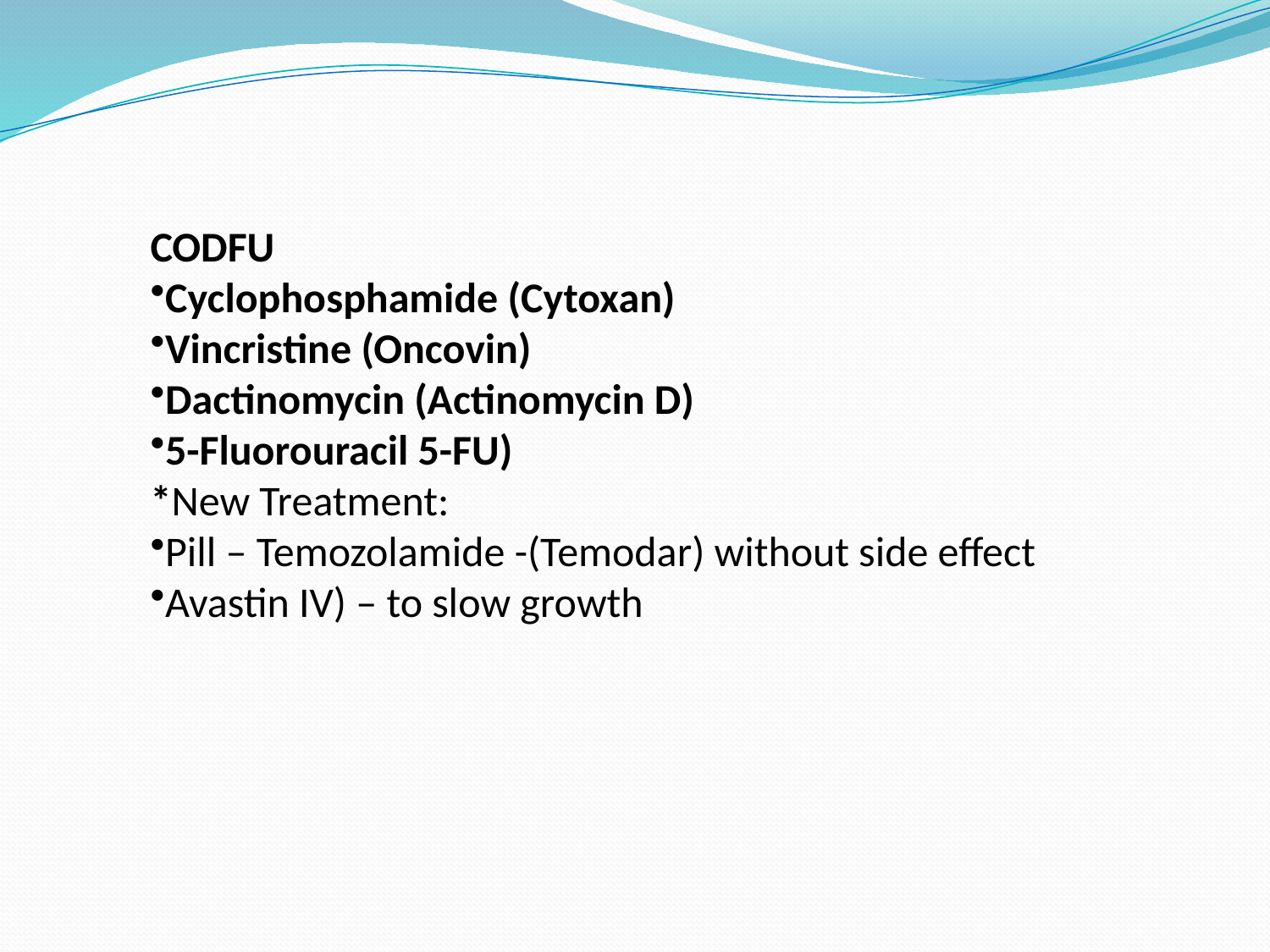

CODFU
Cyclophosphamide (Cytoxan)
Vincristine (Oncovin)
Dactinomycin (Actinomycin D)
5-Fluorouracil 5-FU)
*New Treatment:
Pill – Temozolamide -(Temodar) without side effect
Avastin IV) – to slow growth